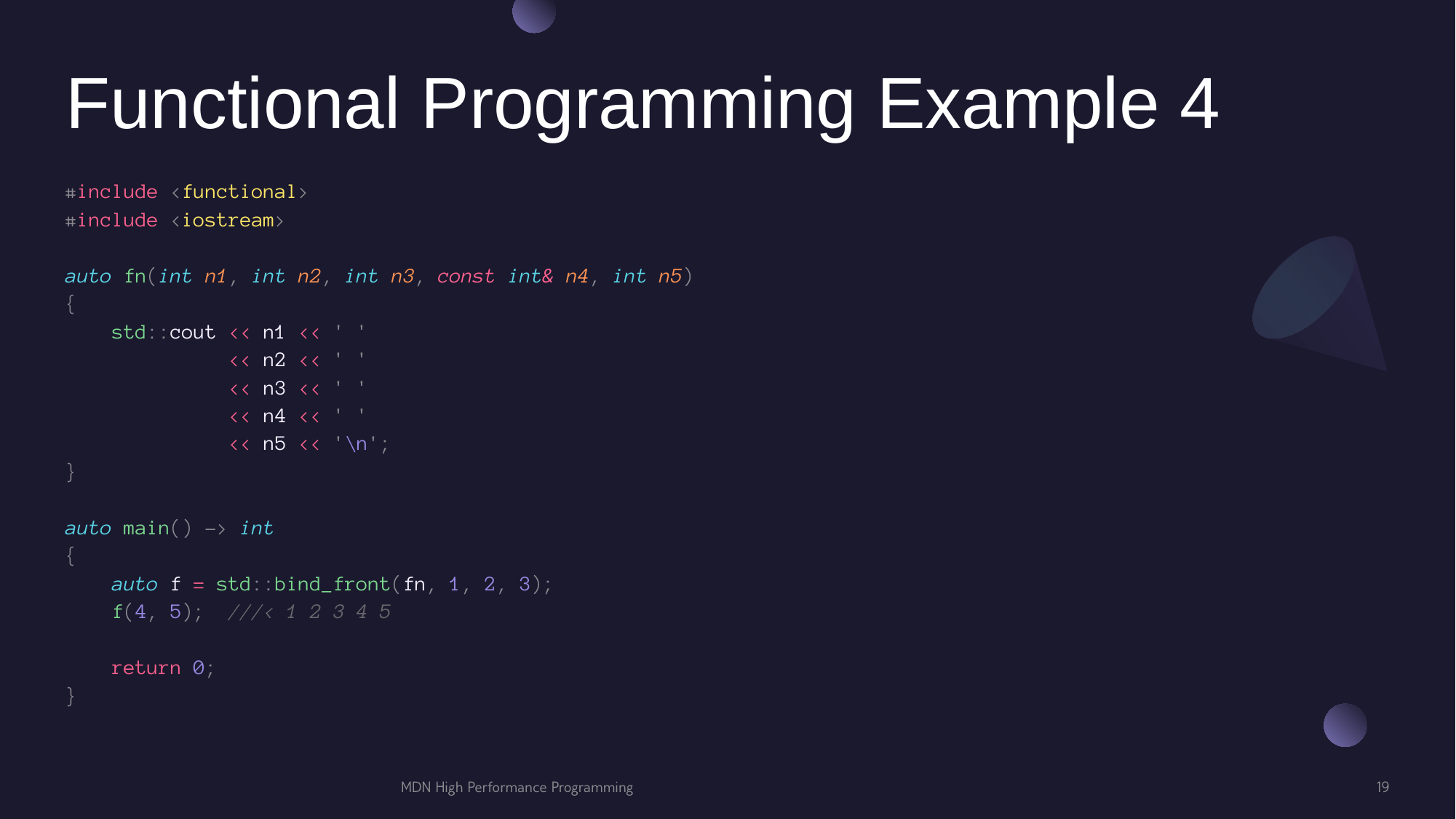

# Functional Programming Example 4
#include <functional>
#include <iostream>
auto fn(int n1, int n2, int n3, const int& n4, int n5)
{
    std::cout << n1 << ' '
              << n2 << ' '
              << n3 << ' '
              << n4 << ' '
              << n5 << '\n';
}
auto main() -> int
{
    auto f = std::bind_front(fn, 1, 2, 3);
    f(4, 5);  ///< 1 2 3 4 5
    return 0;
}

MDN High Performance Programming
19